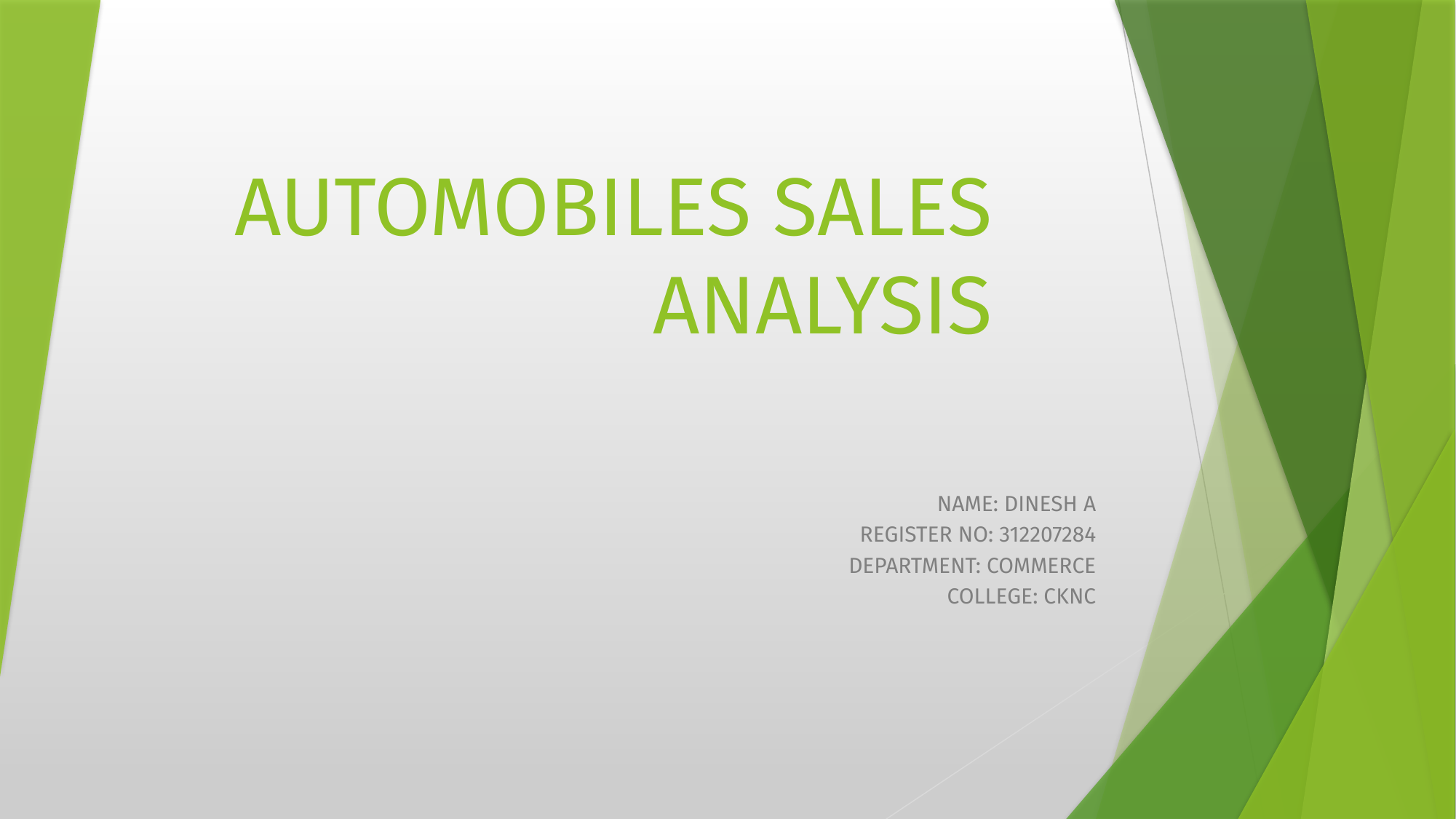

# AUTOMOBILES SALES ANALYSIS
NAME: DINESH A
REGISTER NO: 312207284
DEPARTMENT: COMMERCE
COLLEGE: CKNC